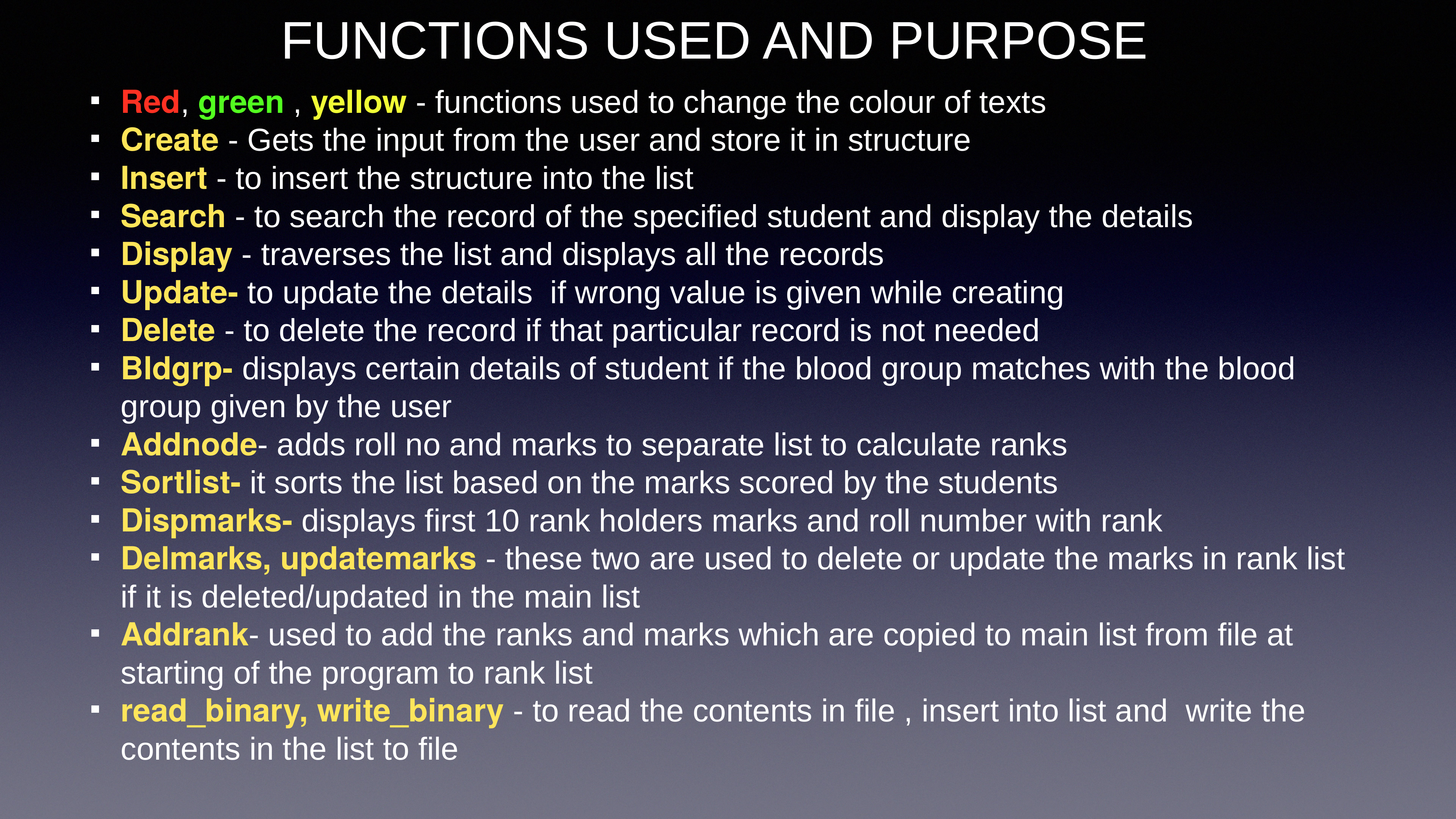

# FUNCTIONS USED AND PURPOSE
Red, green , yellow - functions used to change the colour of texts
Create - Gets the input from the user and store it in structure
Insert - to insert the structure into the list
Search - to search the record of the specified student and display the details
Display - traverses the list and displays all the records
Update- to update the details  if wrong value is given while creating
Delete - to delete the record if that particular record is not needed
Bldgrp- displays certain details of student if the blood group matches with the blood group given by the user
Addnode- adds roll no and marks to separate list to calculate ranks
Sortlist- it sorts the list based on the marks scored by the students
Dispmarks- displays first 10 rank holders marks and roll number with rank
Delmarks, updatemarks - these two are used to delete or update the marks in rank list if it is deleted/updated in the main list
Addrank- used to add the ranks and marks which are copied to main list from file at starting of the program to rank list
read_binary, write_binary - to read the contents in file , insert into list and  write the contents in the list to file